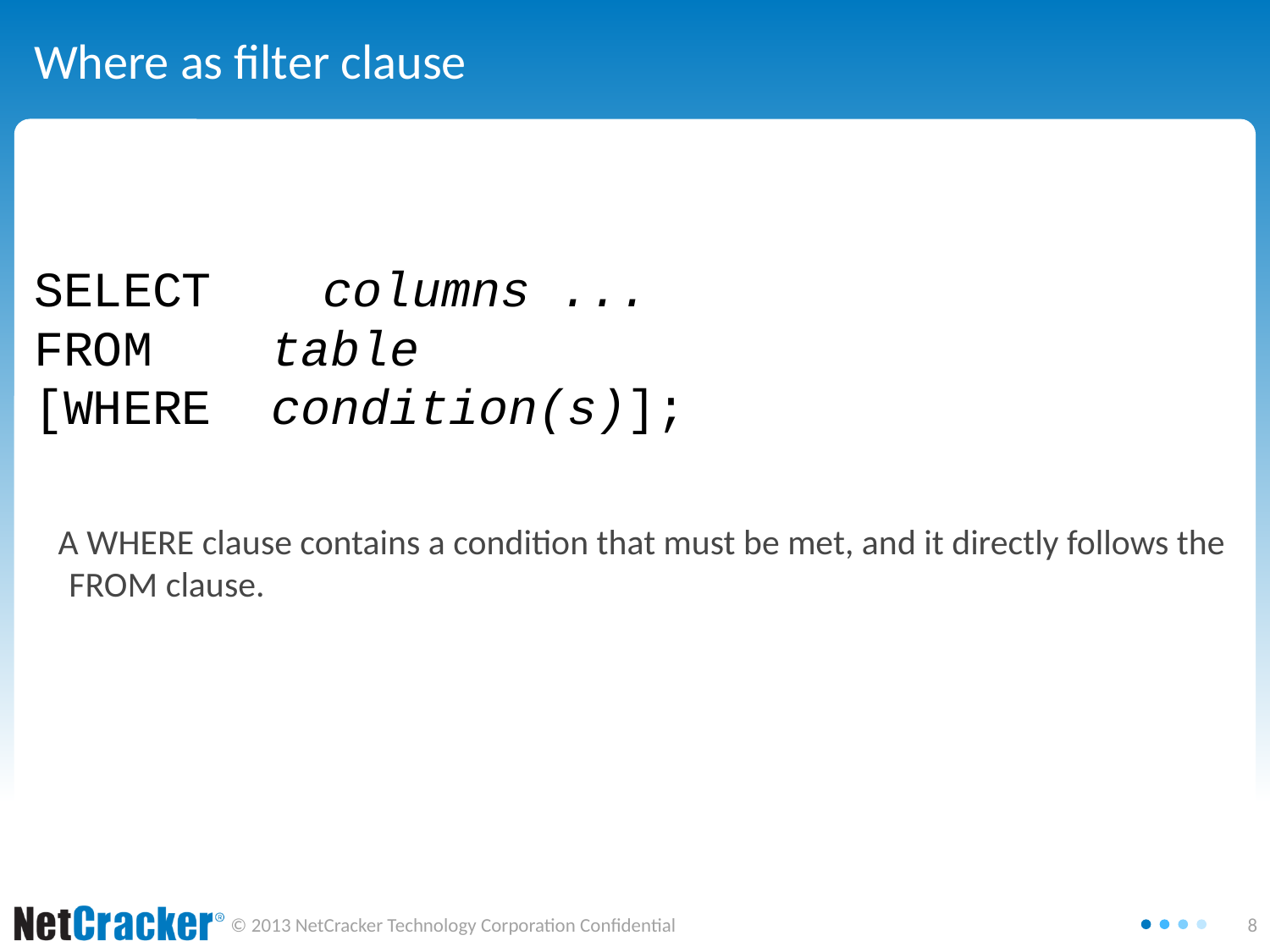

# Where as filter clause

SELECT	columns ...
FROM    table
[WHERE  condition(s)];

   A WHERE clause contains a condition that must be met, and it directly follows the FROM clause.